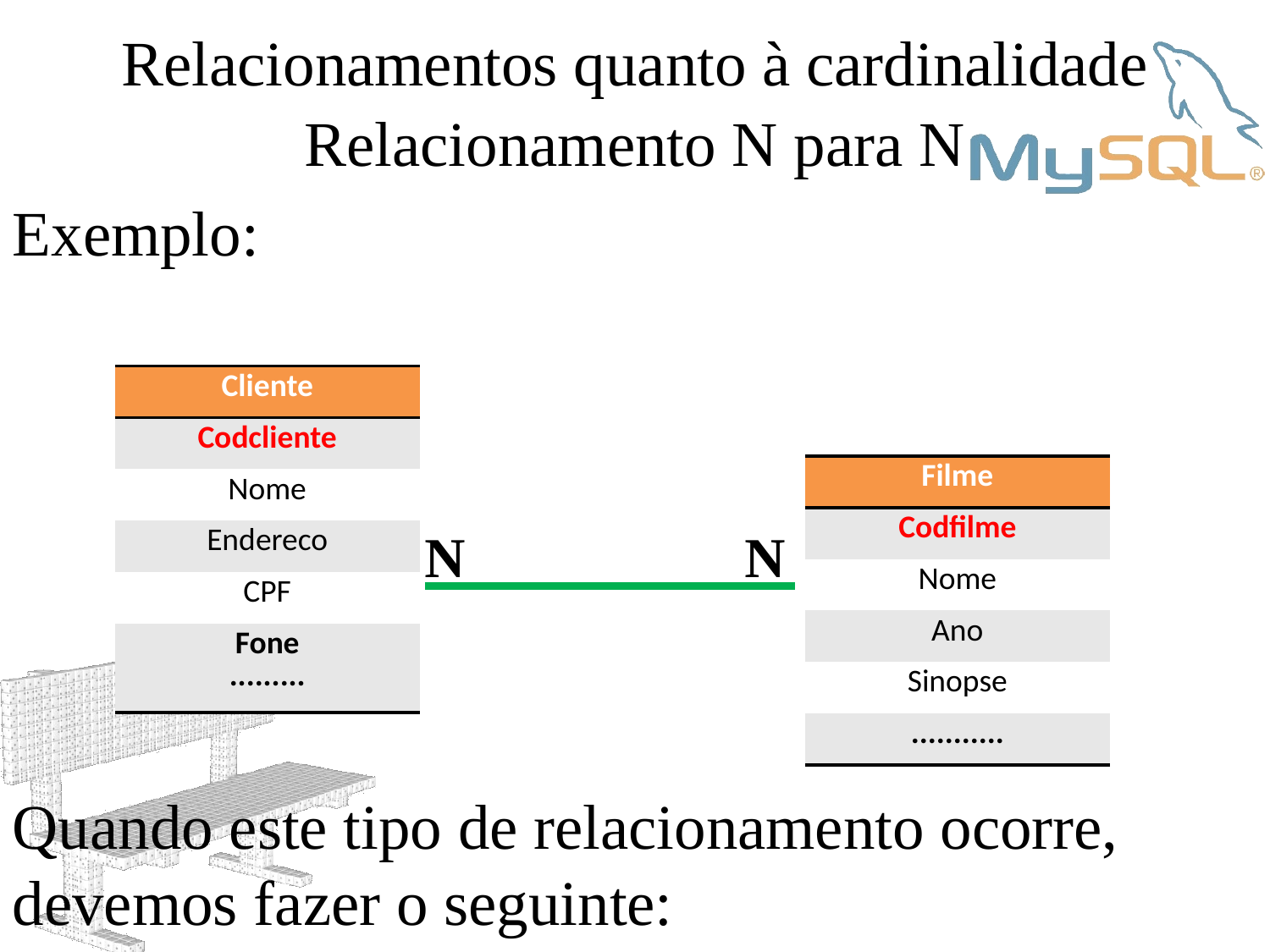

Relacionamentos quanto à cardinalidade
Relacionamento N para N
Exemplo:
| Cliente |
| --- |
| Codcliente |
| Nome |
| Endereco |
| CPF |
| Fone ......... |
| Filme |
| --- |
| Codfilme |
| Nome |
| Ano |
| Sinopse |
| ........... |
N
N
Quando este tipo de relacionamento ocorre, devemos fazer o seguinte: